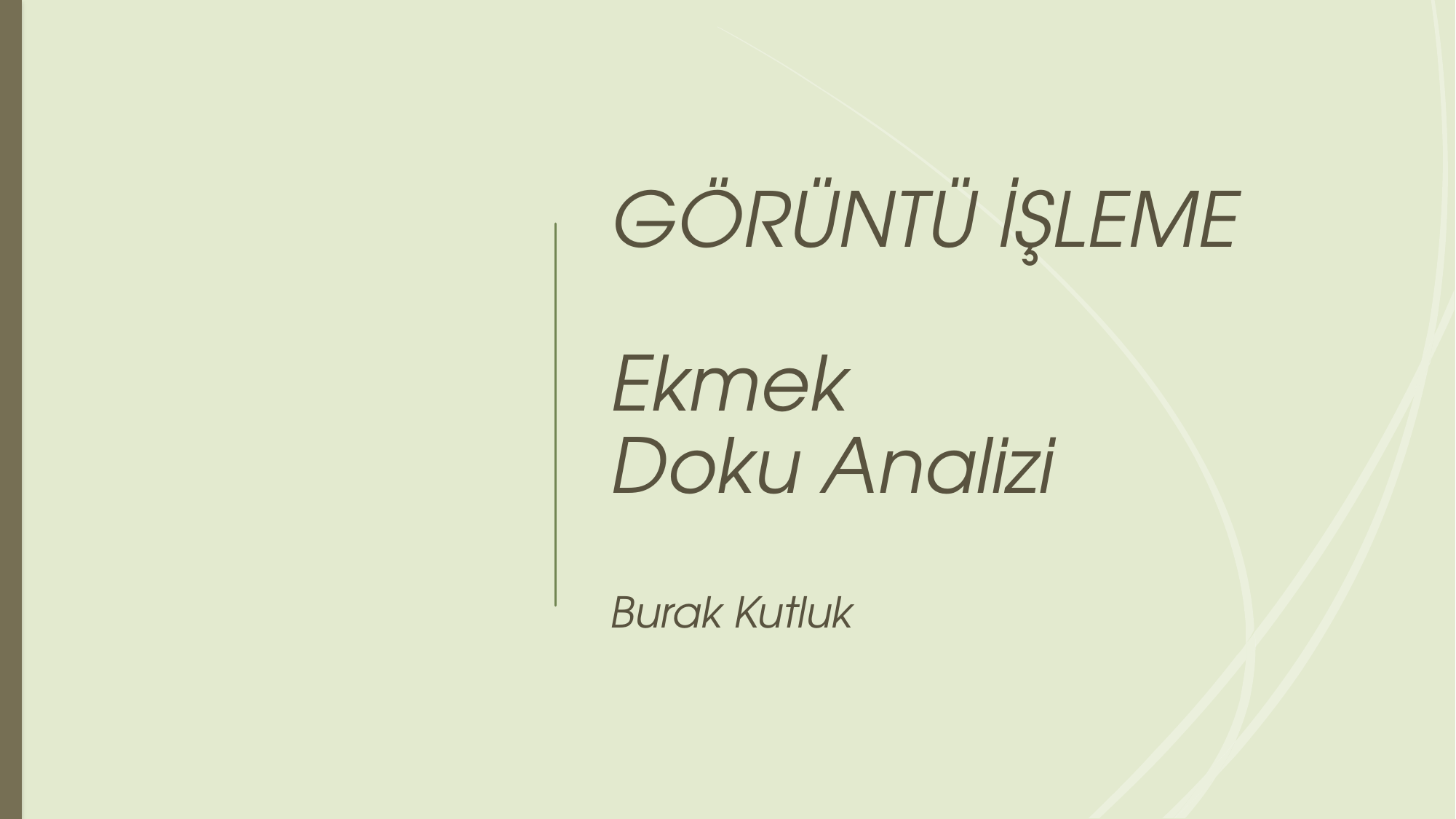

# GÖRÜNTÜ İŞLEME Ekmek Doku Analizi Burak Kutluk